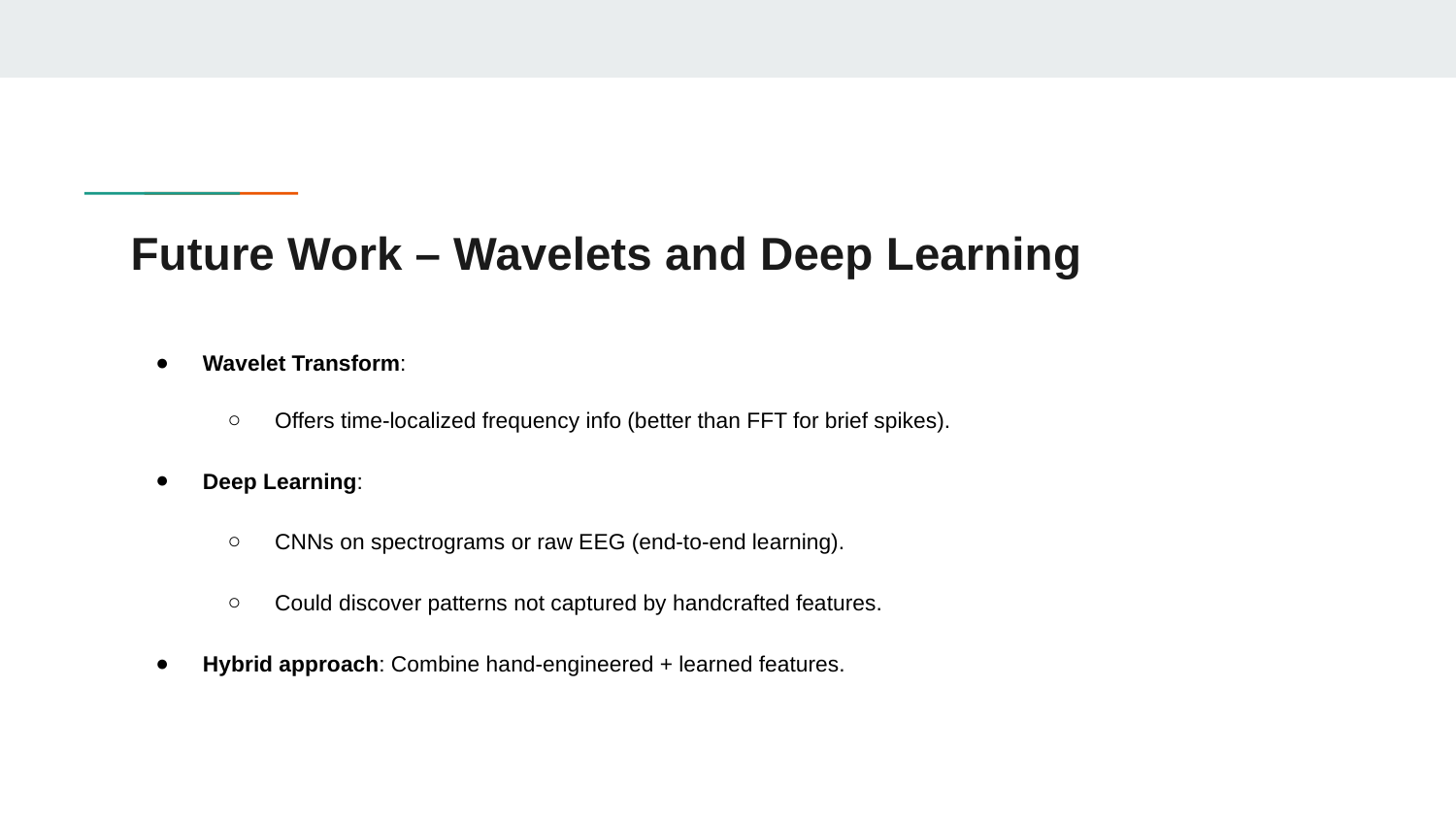

# Future Work – Wavelets and Deep Learning
Wavelet Transform:
Offers time-localized frequency info (better than FFT for brief spikes).
Deep Learning:
CNNs on spectrograms or raw EEG (end-to-end learning).
Could discover patterns not captured by handcrafted features.
Hybrid approach: Combine hand-engineered + learned features.